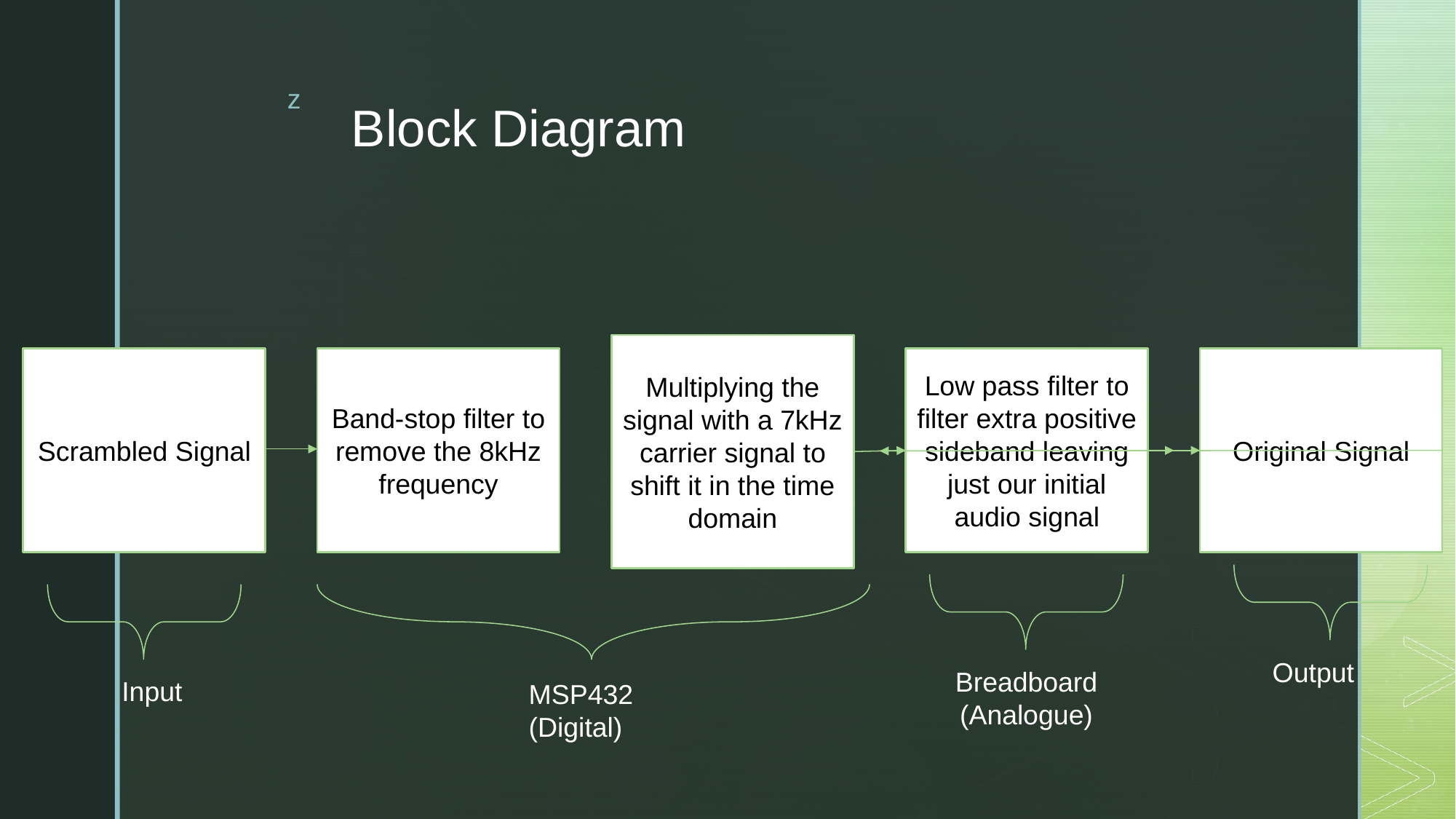

# Block Diagram
Multiplying the signal with a 7kHz carrier signal to shift it in the time domain

Scrambled Signal
Band-stop filter to remove the 8kHz frequency
Low pass filter to filter extra positive sideband leaving just our initial audio signal
Original Signal

Output
Breadboard (Analogue)
Input
MSP432 (Digital)